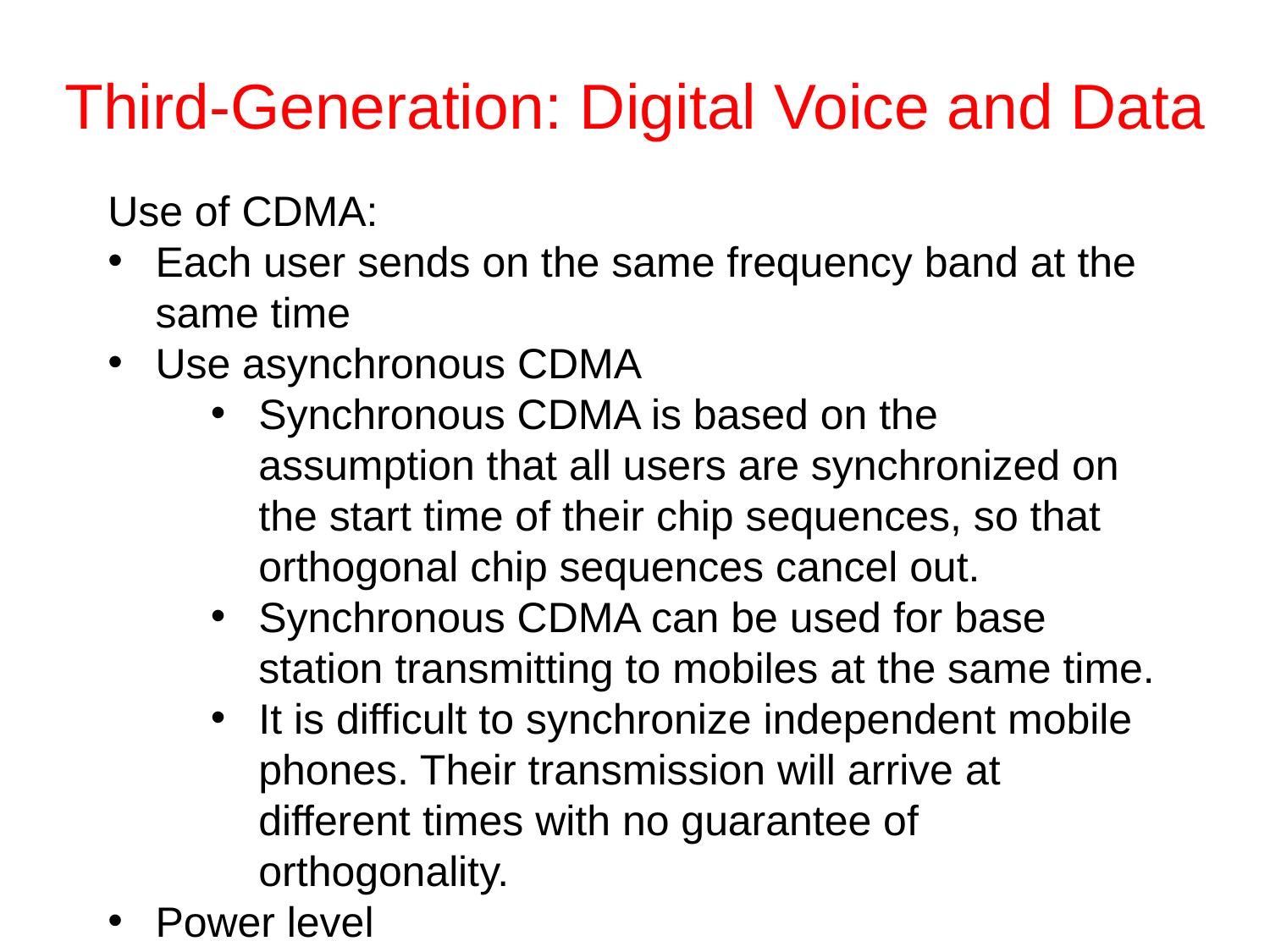

# Third-Generation: Digital Voice and Data
Use of CDMA:
Each user sends on the same frequency band at the same time
Use asynchronous CDMA
Synchronous CDMA is based on the assumption that all users are synchronized on the start time of their chip sequences, so that orthogonal chip sequences cancel out.
Synchronous CDMA can be used for base station transmitting to mobiles at the same time.
It is difficult to synchronize independent mobile phones. Their transmission will arrive at different times with no guarantee of orthogonality.
Power level
The cross-correlation with a powerful signal may overwhelm the auto-correlation with a weak signal